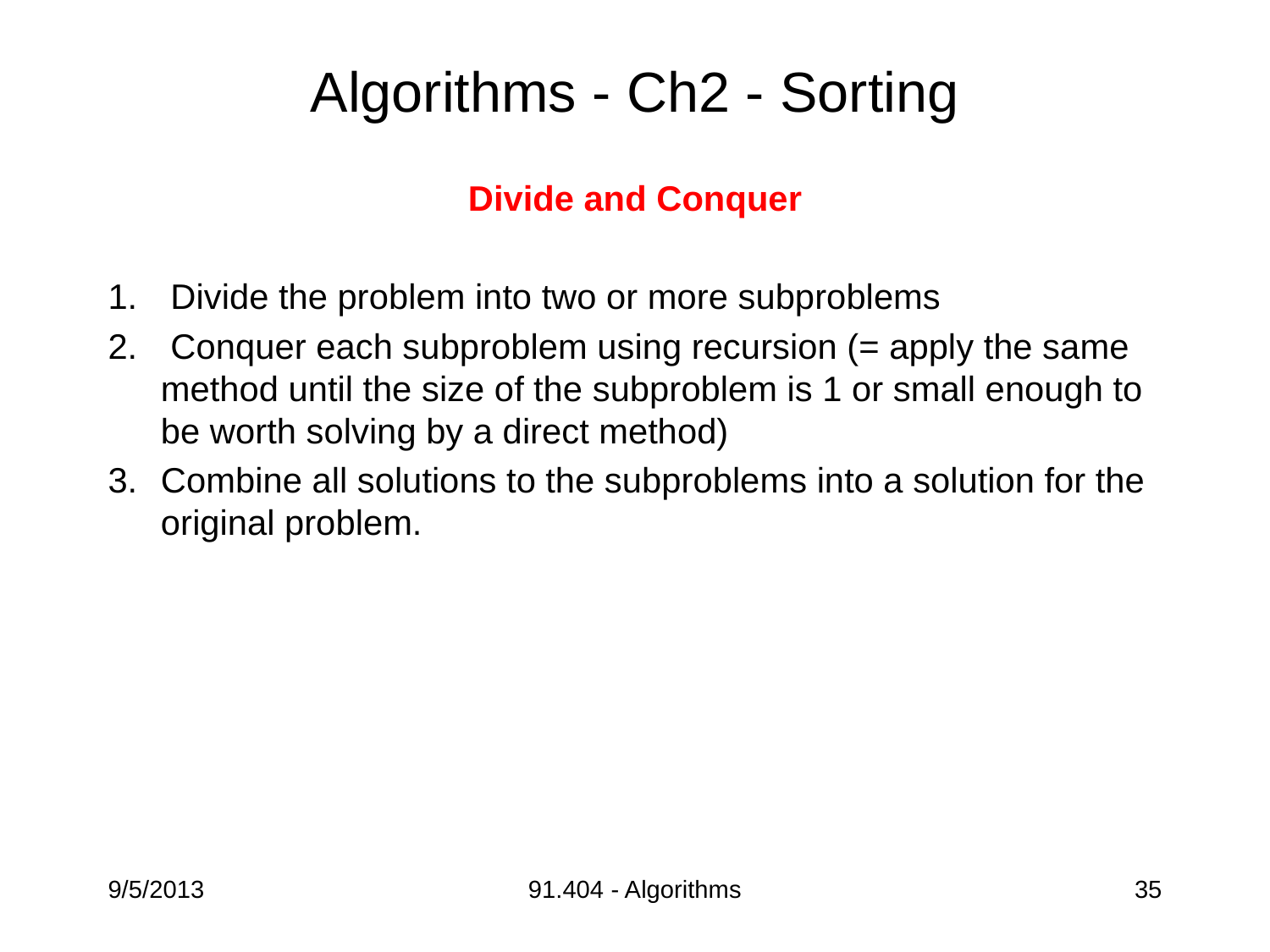

# Algorithms - Ch2 - Sorting
Divide and Conquer

 Divide the problem into two or more subproblems
 Conquer each subproblem using recursion (= apply the same method until the size of the subproblem is 1 or small enough to be worth solving by a direct method)
Combine all solutions to the subproblems into a solution for the original problem.
9/5/2013
91.404 - Algorithms
35